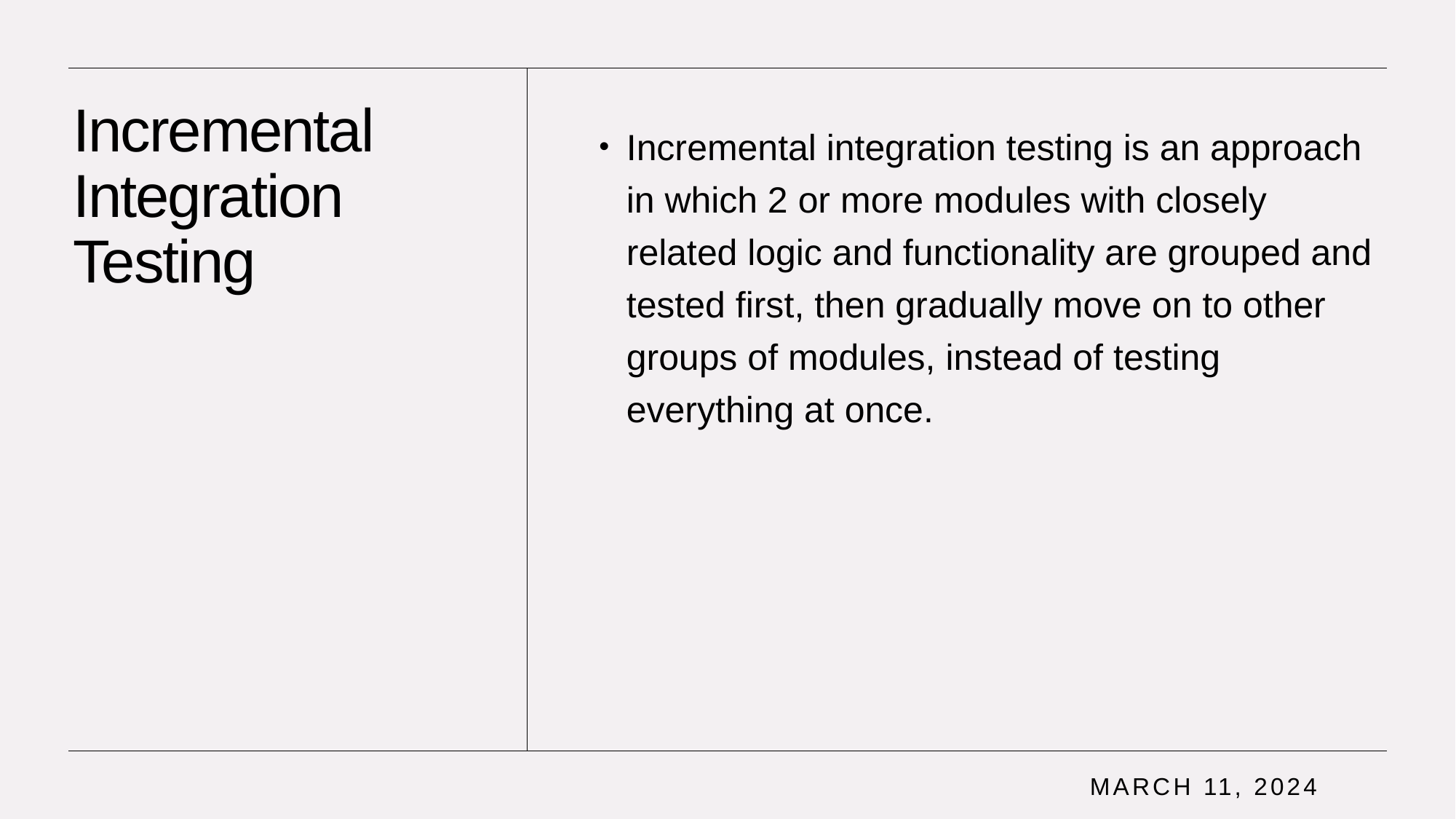

# Incremental Integration Testing
Incremental integration testing is an approach in which 2 or more modules with closely related logic and functionality are grouped and tested first, then gradually move on to other groups of modules, instead of testing everything at once.
Shawon, CSE, KUET
March 11, 2024
15